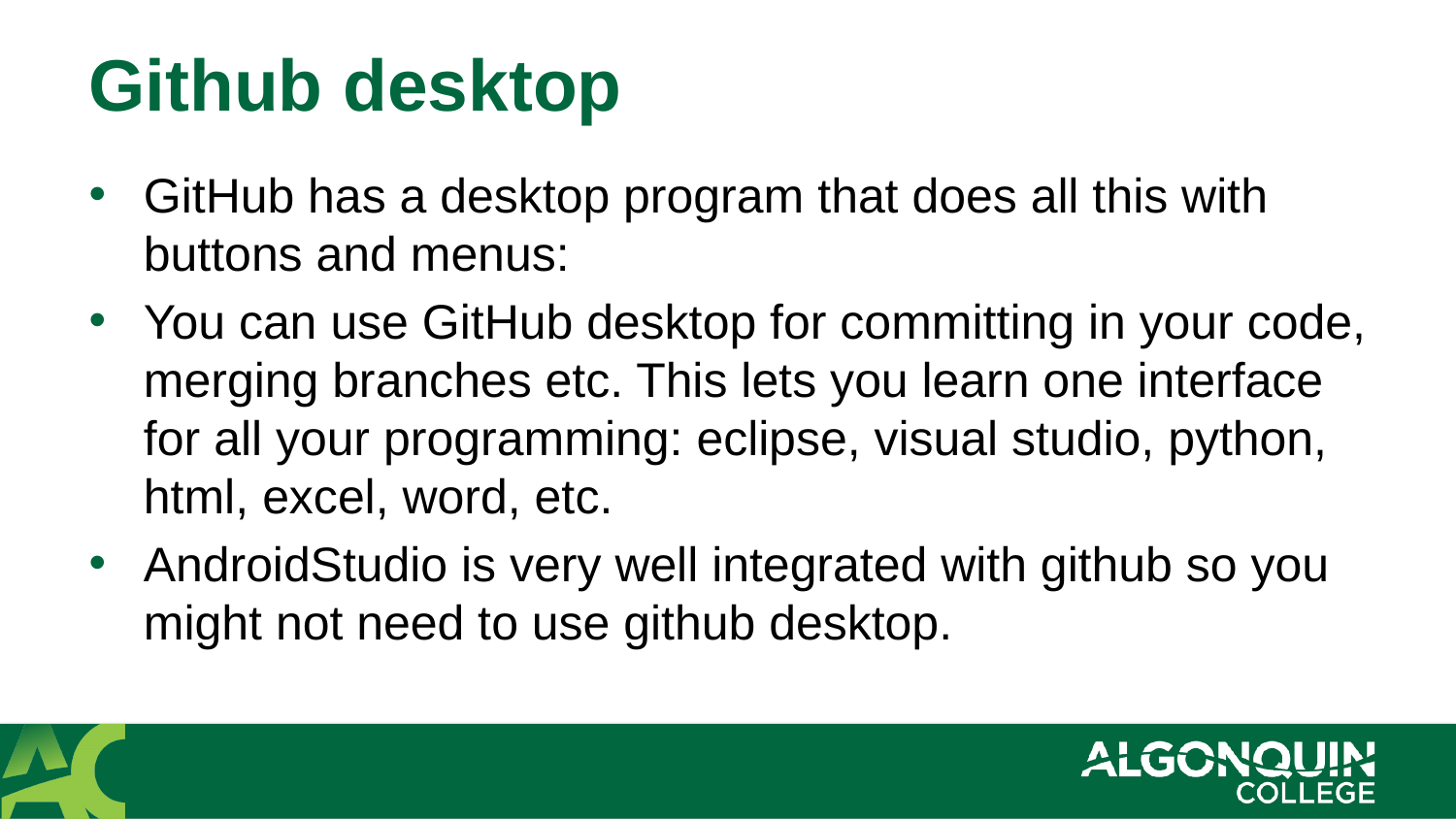

# Github desktop
GitHub has a desktop program that does all this with buttons and menus:
You can use GitHub desktop for committing in your code, merging branches etc. This lets you learn one interface for all your programming: eclipse, visual studio, python, html, excel, word, etc.
AndroidStudio is very well integrated with github so you might not need to use github desktop.